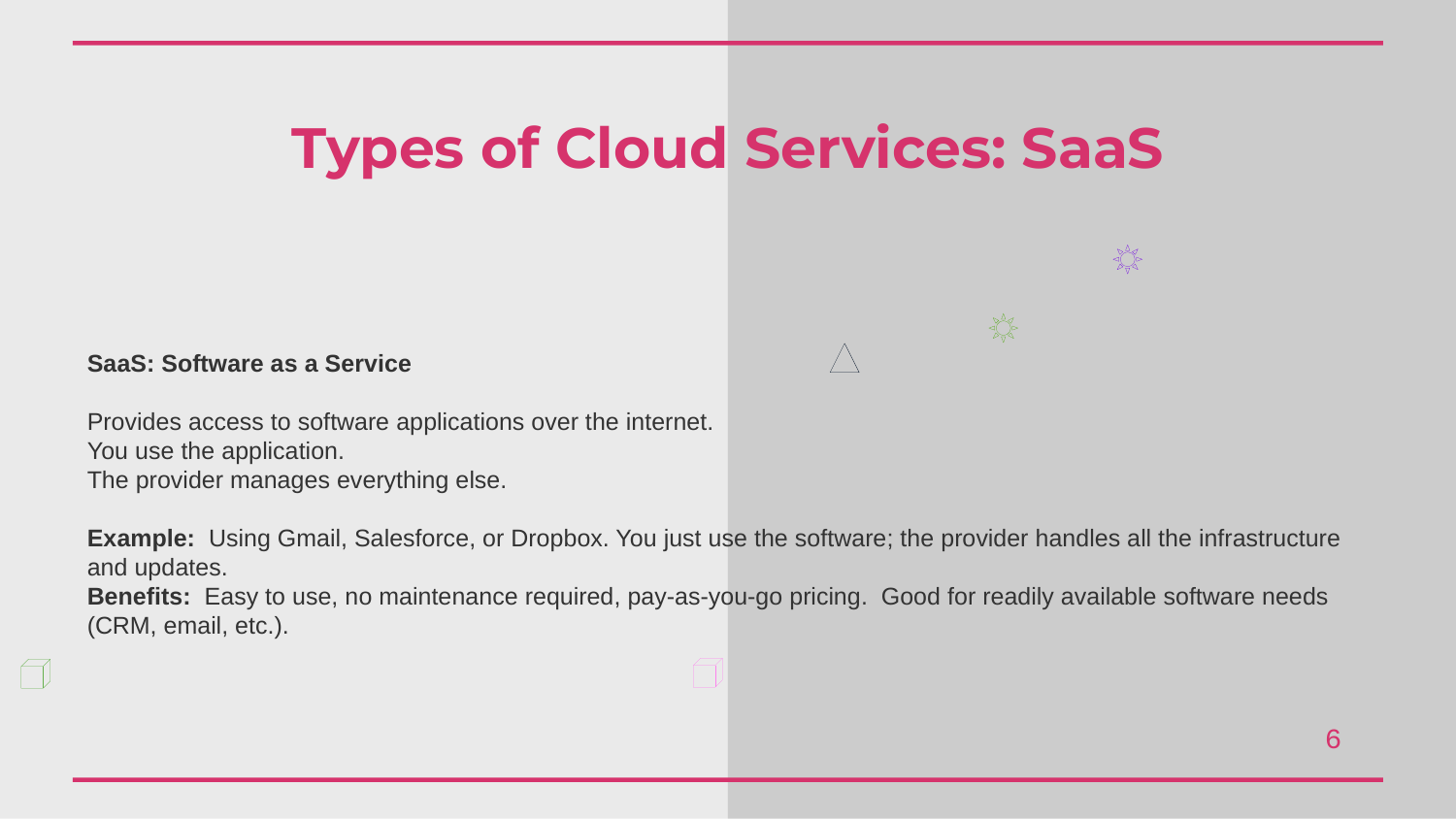

Types of Cloud Services: SaaS

SaaS: Software as a Service

Provides access to software applications over the internet.
You use the application.
The provider manages everything else.

Example:  Using Gmail, Salesforce, or Dropbox. You just use the software; the provider handles all the infrastructure and updates.
Benefits:  Easy to use, no maintenance required, pay-as-you-go pricing.  Good for readily available software needs (CRM, email, etc.).

6